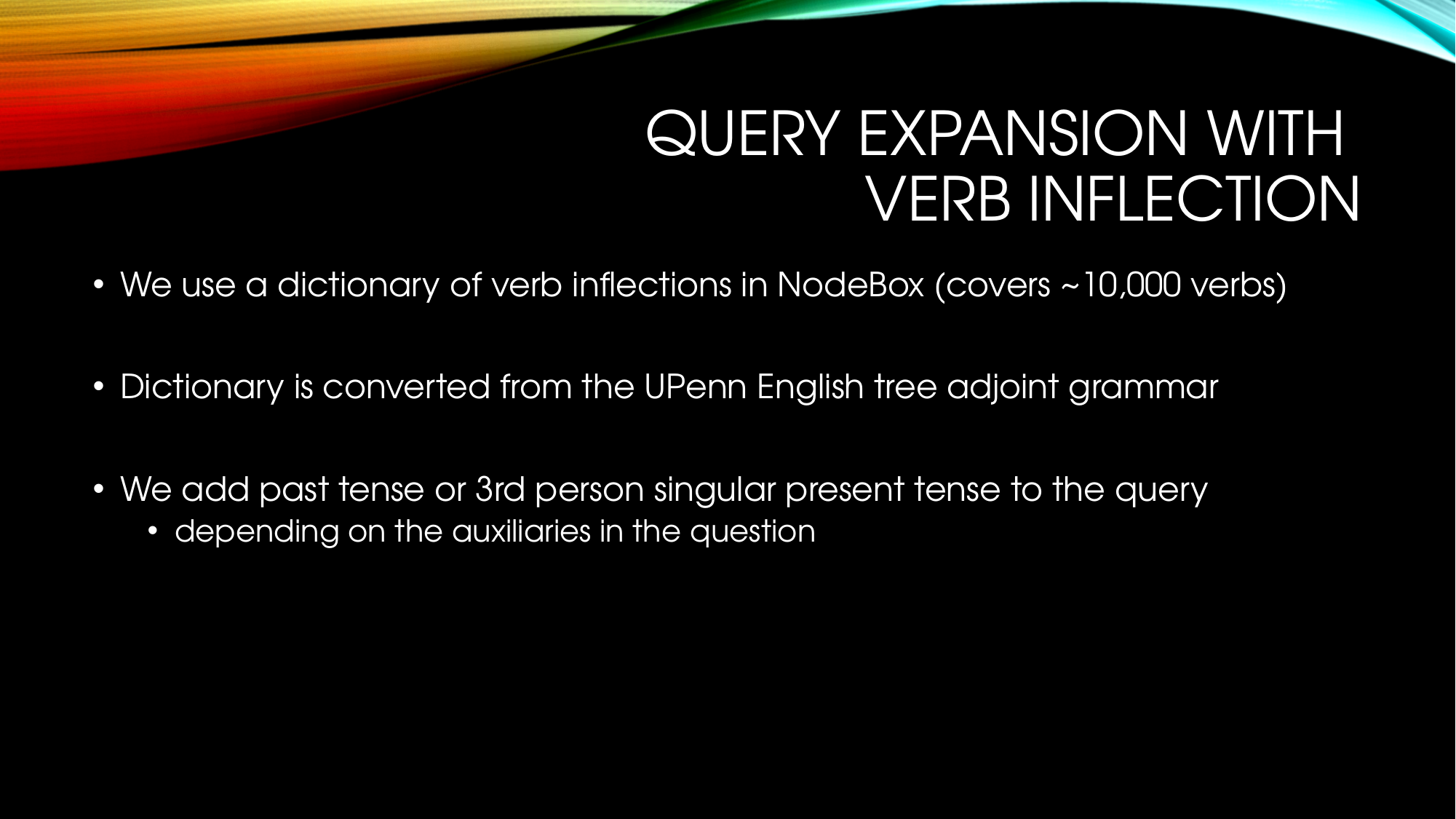

# Query Expansion with Verb Inflection
We use a dictionary of verb inflections in NodeBox (covers ~10,000 verbs)

Dictionary is converted from the UPenn English tree adjoint grammar

We add past tense or 3rd person singular present tense to the query
depending on the auxiliaries in the question